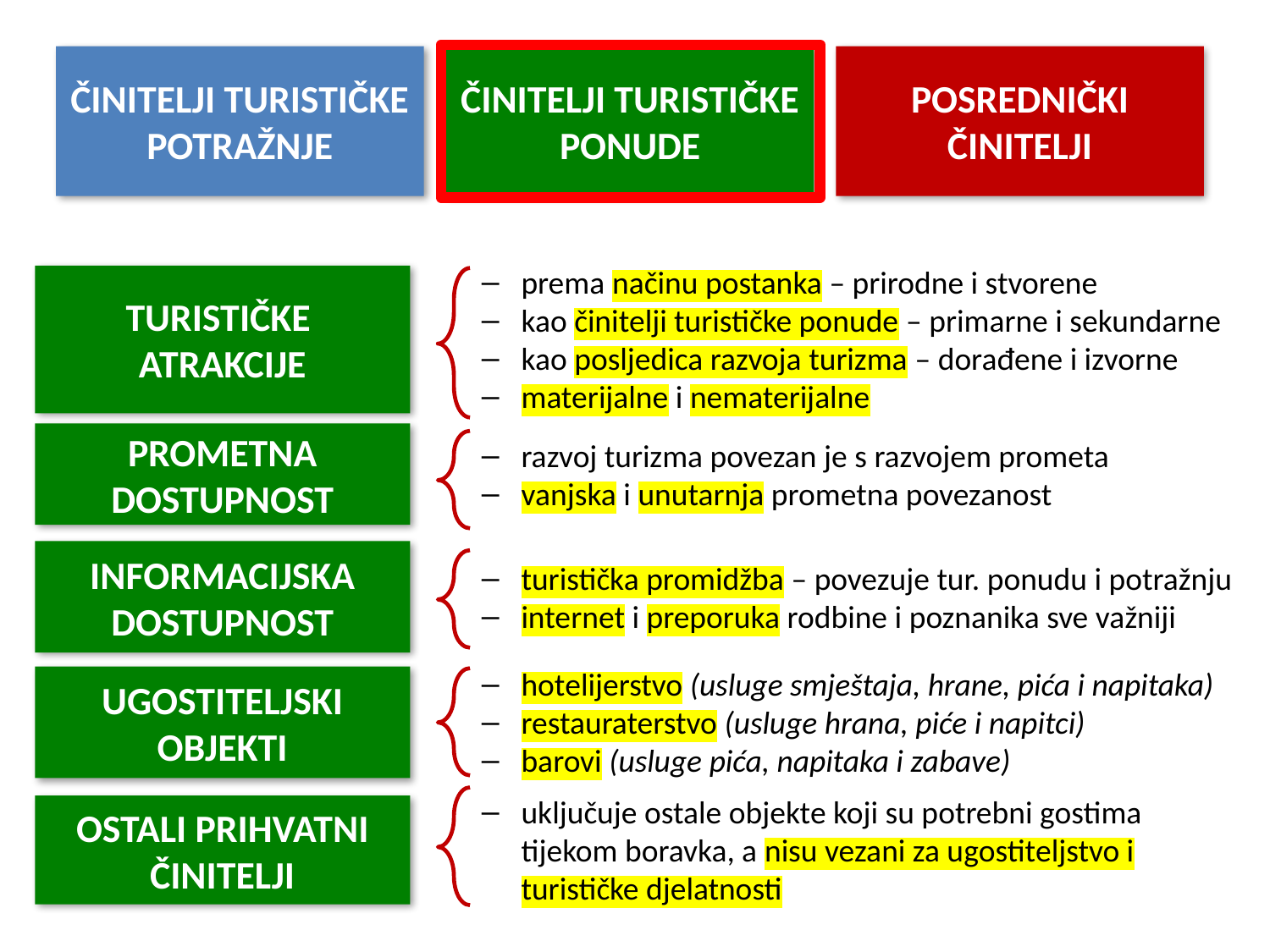

ČINITELJI TURISTIČKE POTRAŽNJE
ČINITELJI TURISTIČKE PONUDE
POSREDNIČKI ČINITELJI
prema načinu postanka – prirodne i stvorene
kao činitelji turističke ponude – primarne i sekundarne
kao posljedica razvoja turizma – dorađene i izvorne
materijalne i nematerijalne
TURISTIČKE
ATRAKCIJE

PROMETNA DOSTUPNOST
razvoj turizma povezan je s razvojem prometa
vanjska i unutarnja prometna povezanost

INFORMACIJSKA DOSTUPNOST

turistička promidžba – povezuje tur. ponudu i potražnju
internet i preporuka rodbine i poznanika sve važniji
hotelijerstvo (usluge smještaja, hrane, pića i napitaka)
restauraterstvo (usluge hrana, piće i napitci)
barovi (usluge pića, napitaka i zabave)
UGOSTITELJSKI OBJEKTI

uključuje ostale objekte koji su potrebni gostima tijekom boravka, a nisu vezani za ugostiteljstvo i turističke djelatnosti

OSTALI PRIHVATNI ČINITELJI